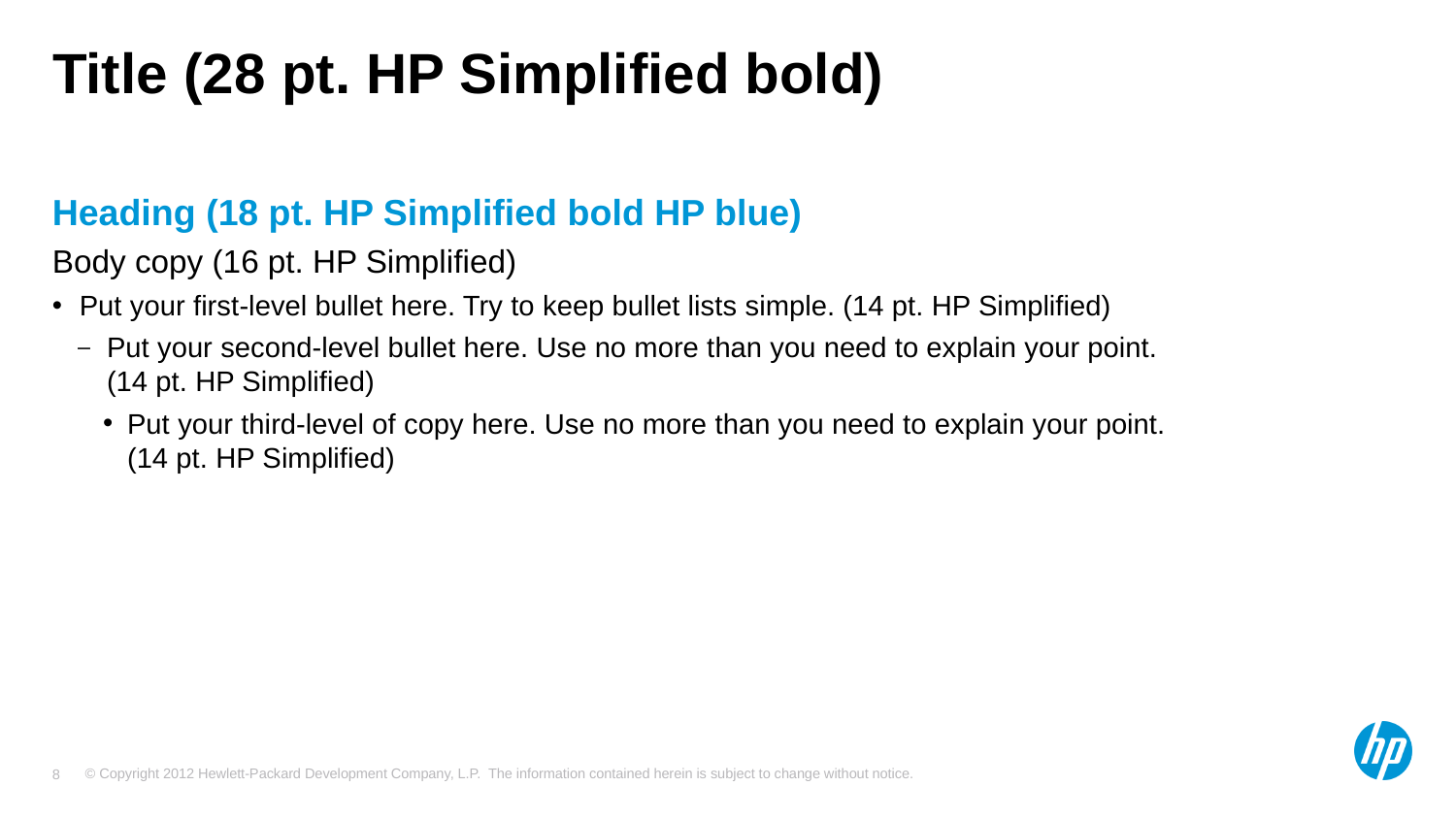

# Title (28 pt. HP Simplified bold)
Heading (18 pt. HP Simplified bold HP blue)
Body copy (16 pt. HP Simplified)
Put your first-level bullet here. Try to keep bullet lists simple. (14 pt. HP Simplified)
Put your second-level bullet here. Use no more than you need to explain your point.
(14 pt. HP Simplified)
Put your third-level of copy here. Use no more than you need to explain your point.
(14 pt. HP Simplified)